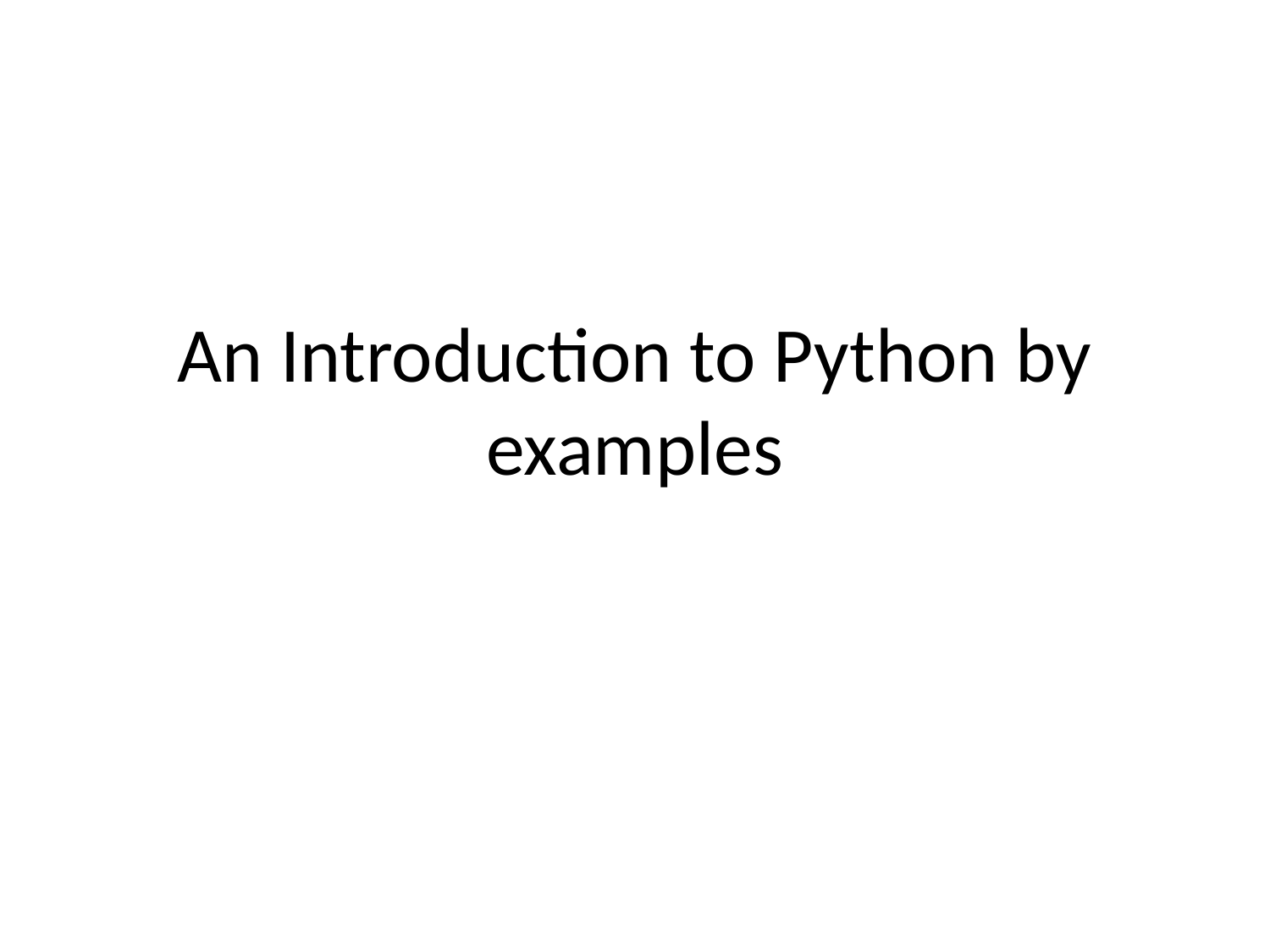

# An Introduction to Python by examples